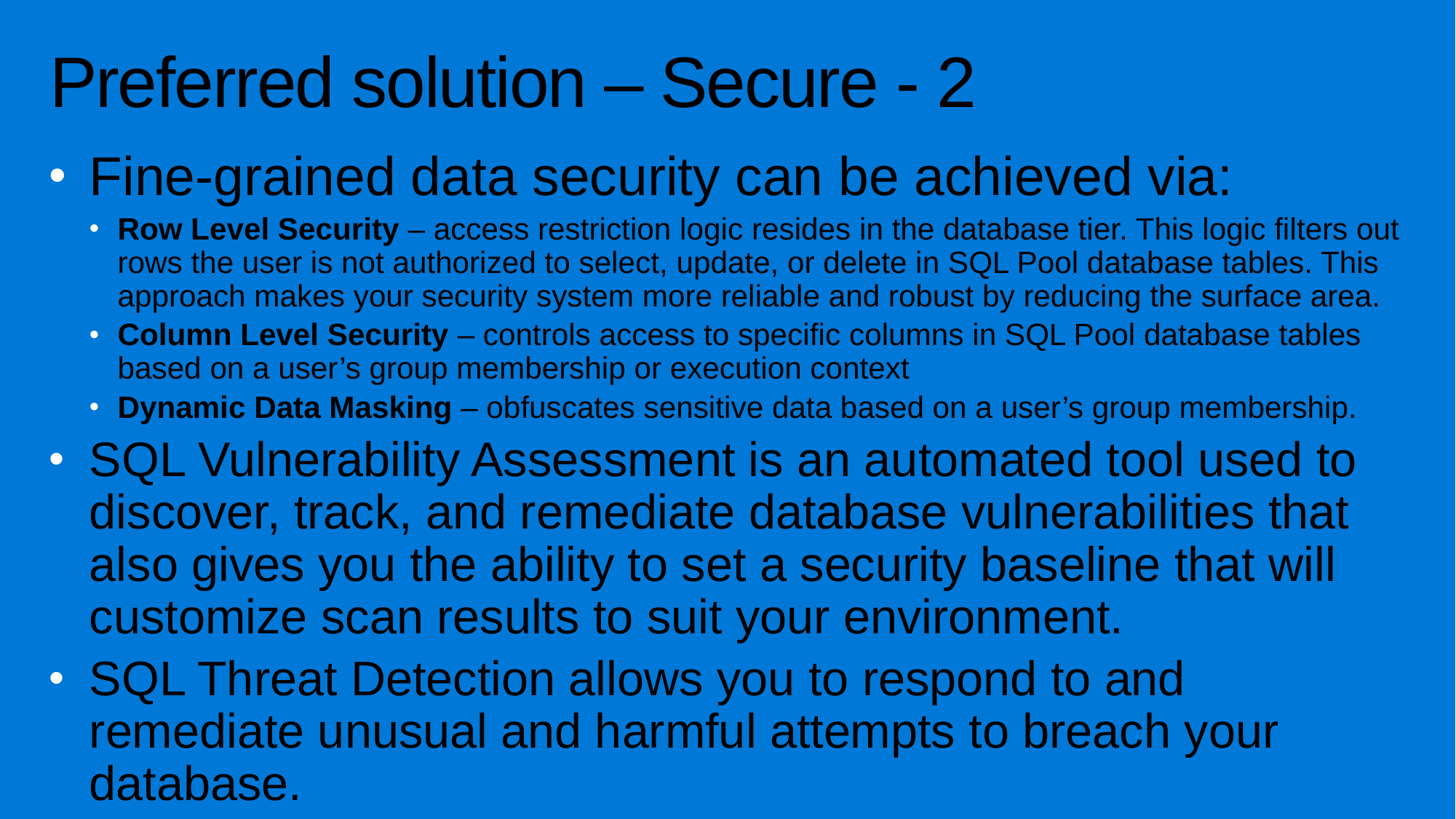

# Preferred solution – Secure - 2
Fine-grained data security can be achieved via:
Row Level Security – access restriction logic resides in the database tier. This logic filters out rows the user is not authorized to select, update, or delete in SQL Pool database tables. This approach makes your security system more reliable and robust by reducing the surface area.
Column Level Security – controls access to specific columns in SQL Pool database tables based on a user’s group membership or execution context
Dynamic Data Masking – obfuscates sensitive data based on a user’s group membership.
SQL Vulnerability Assessment is an automated tool used to discover, track, and remediate database vulnerabilities that also gives you the ability to set a security baseline that will customize scan results to suit your environment.
SQL Threat Detection allows you to respond to and remediate unusual and harmful attempts to breach your database.